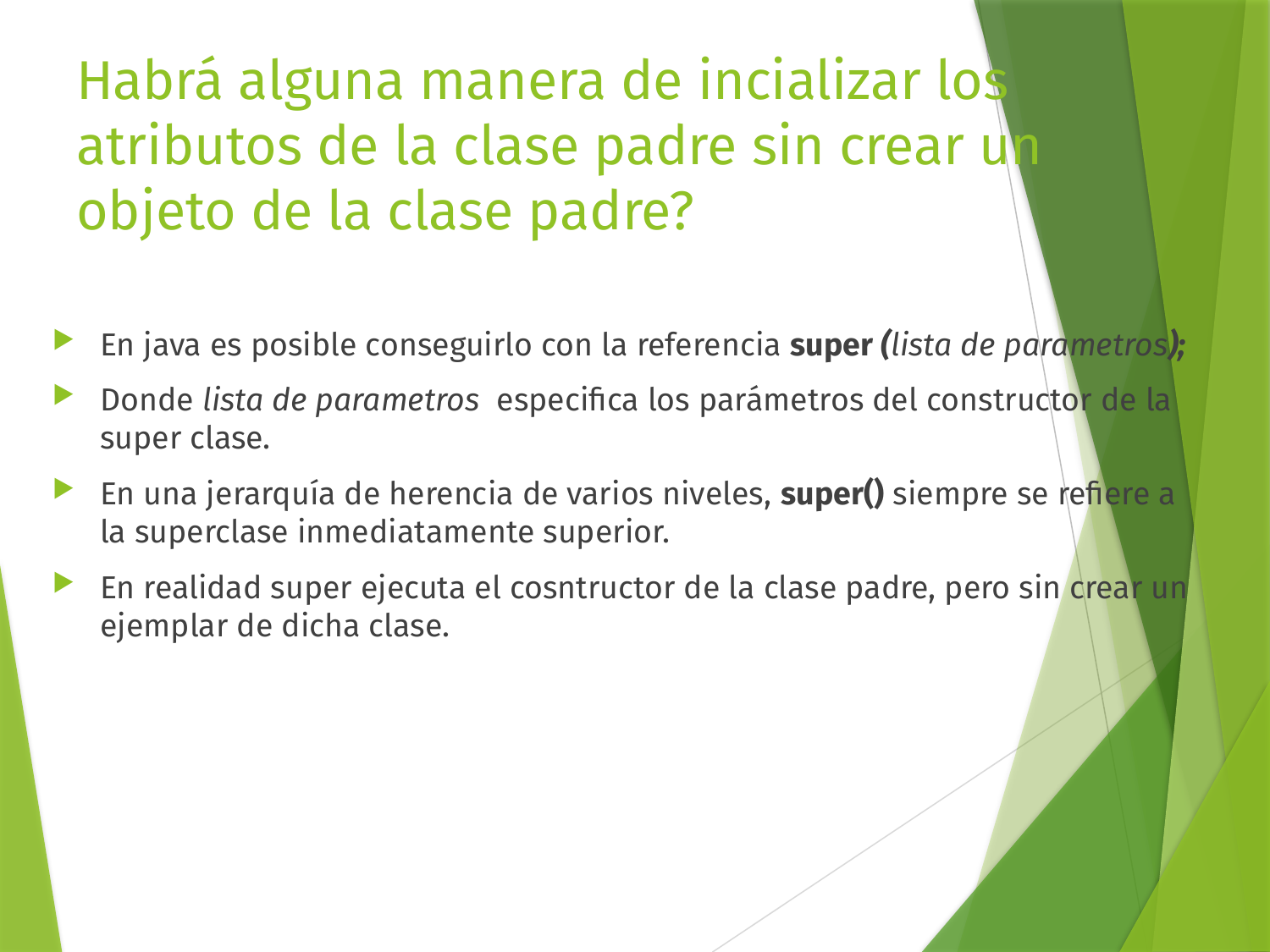

# Habrá alguna manera de incializar los atributos de la clase padre sin crear un objeto de la clase padre?
En java es posible conseguirlo con la referencia super (lista de parametros);
Donde lista de parametros  especifica los parámetros del constructor de la super clase.
En una jerarquía de herencia de varios niveles, super() siempre se refiere a la superclase inmediatamente superior.
En realidad super ejecuta el cosntructor de la clase padre, pero sin crear un ejemplar de dicha clase.